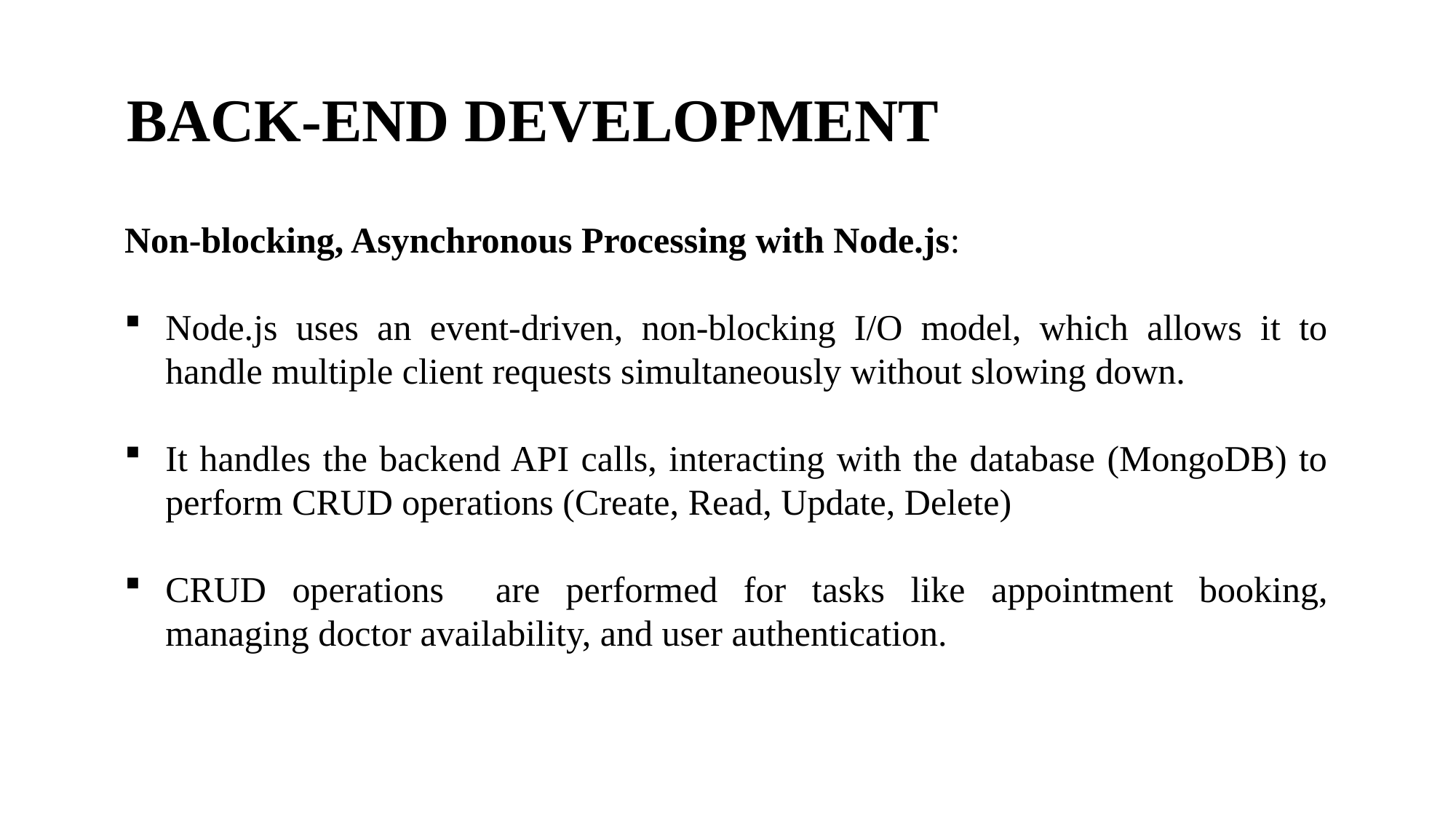

BACK-END DEVELOPMENT
Non-blocking, Asynchronous Processing with Node.js:

Node.js uses an event-driven, non-blocking I/O model, which allows it to handle multiple client requests simultaneously without slowing down.

It handles the backend API calls, interacting with the database (MongoDB) to perform CRUD operations (Create, Read, Update, Delete)

CRUD operations  are performed for tasks like appointment booking, managing doctor availability, and user authentication.